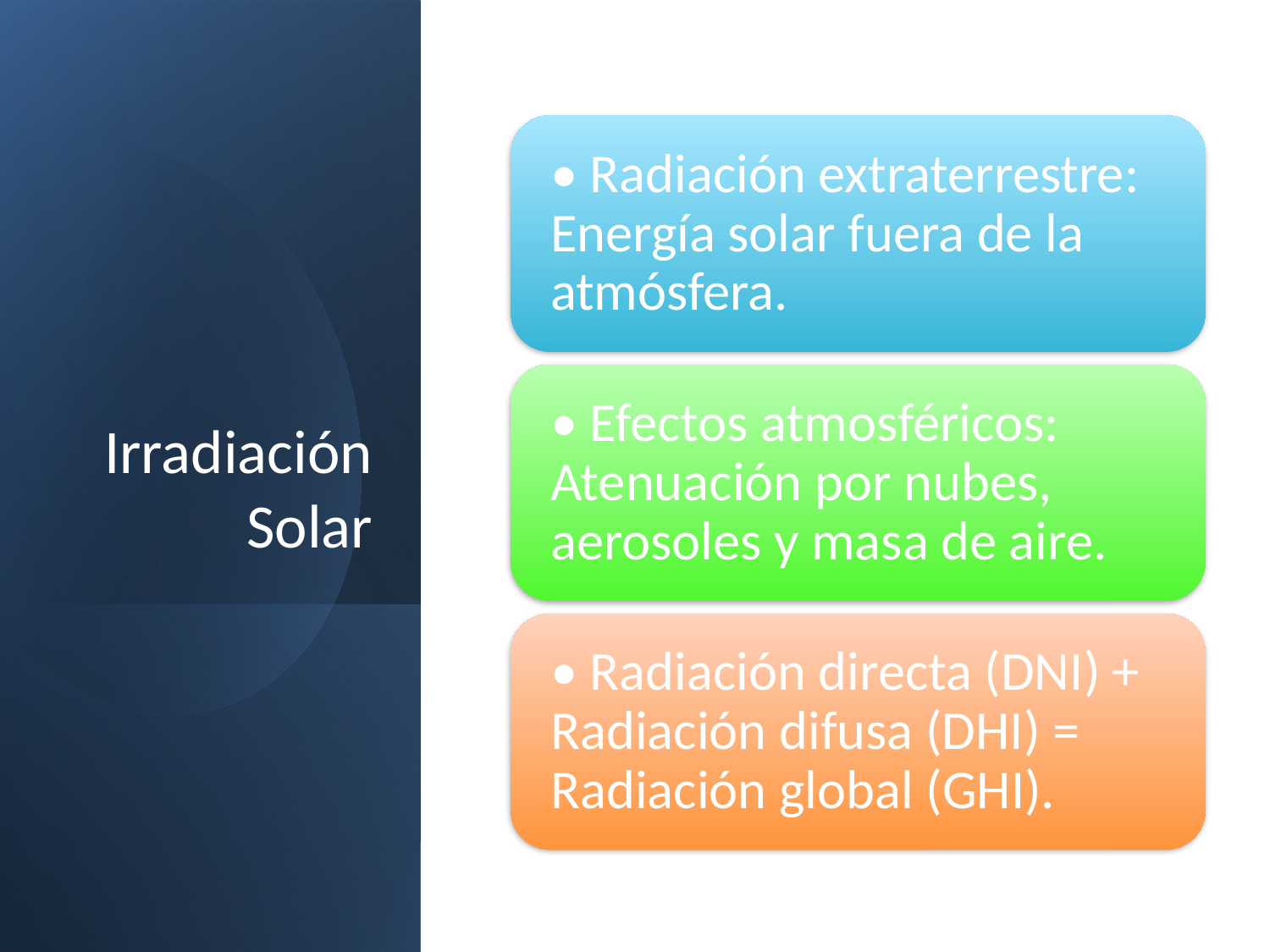

• Radiación extraterrestre: Energía solar fuera de la atmósfera.
• Efectos atmosféricos: Atenuación por nubes, aerosoles y masa de aire.
• Radiación directa (DNI) + Radiación difusa (DHI) = Radiación global (GHI).

# Irradiación Solar